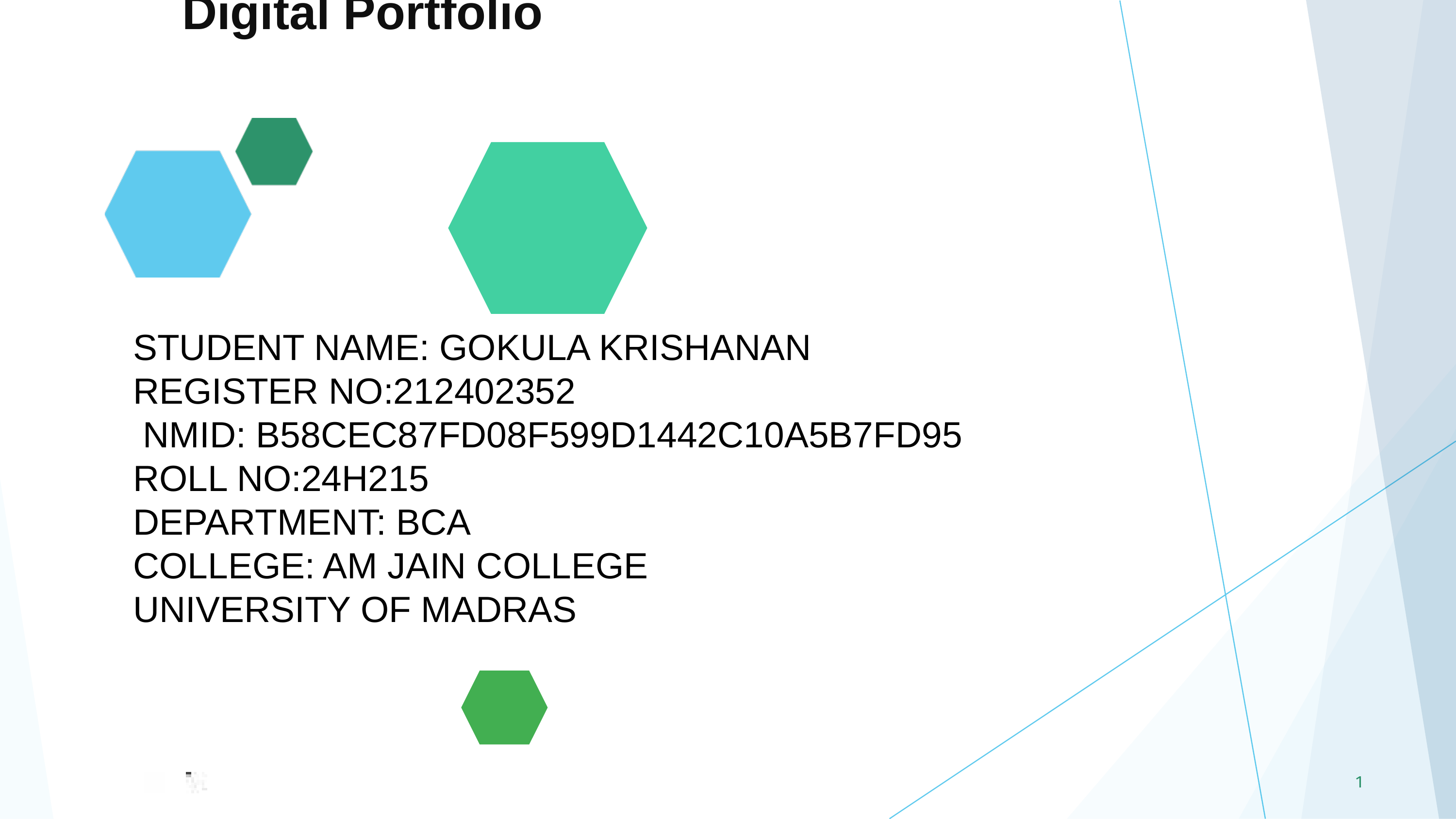

Digital Portfolio

STUDENT NAME: GOKULA KRISHANAN
REGISTER NO:212402352
 NMID: B58CEC87FD08F599D1442C10A5B7FD95
ROLL NO:24H215
DEPARTMENT: BCA
COLLEGE: AM JAIN COLLEGE
UNIVERSITY OF MADRAS

1